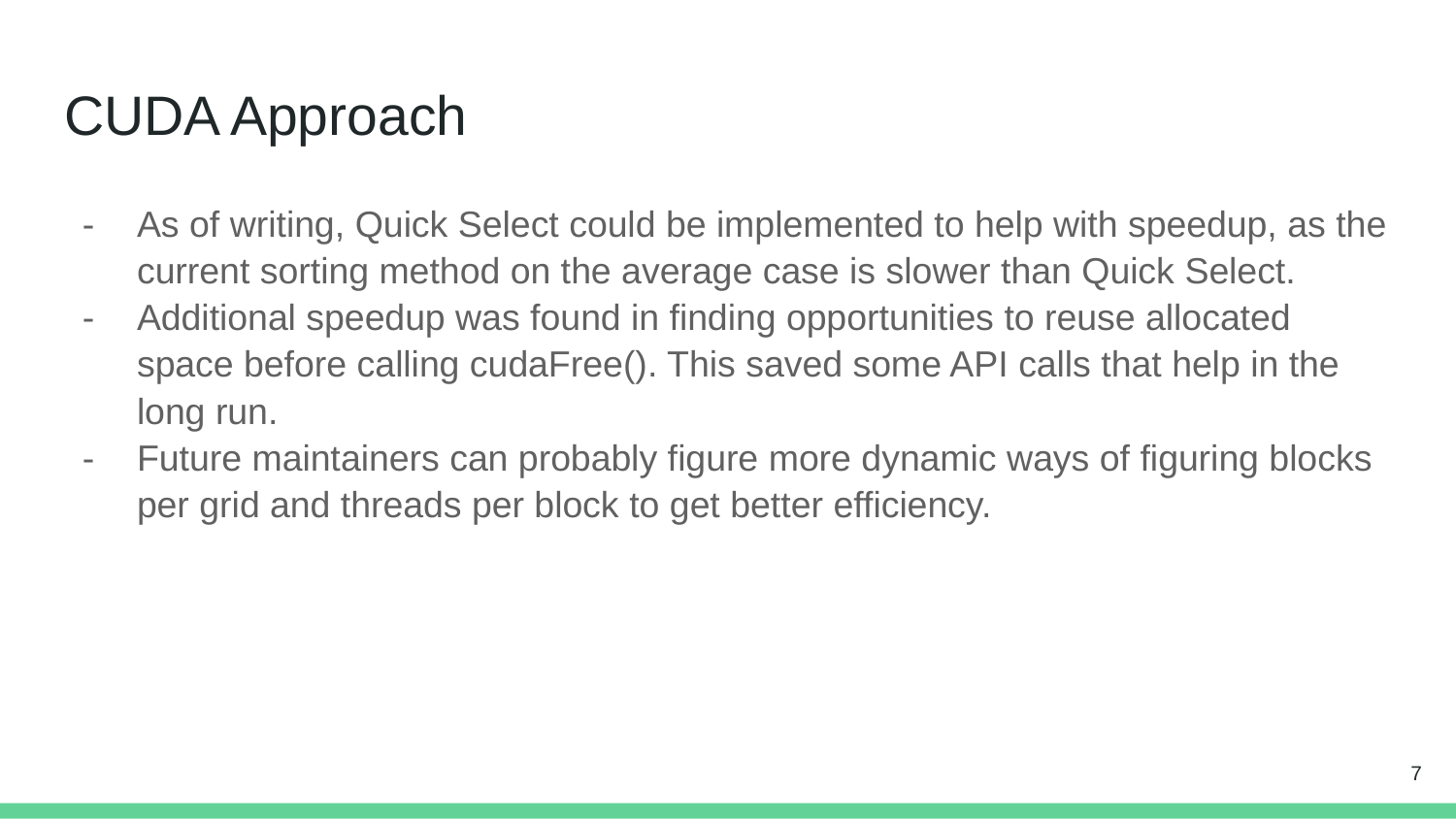

# CUDA Approach
As of writing, Quick Select could be implemented to help with speedup, as the current sorting method on the average case is slower than Quick Select.
Additional speedup was found in finding opportunities to reuse allocated space before calling cudaFree(). This saved some API calls that help in the long run.
Future maintainers can probably figure more dynamic ways of figuring blocks per grid and threads per block to get better efficiency.
7